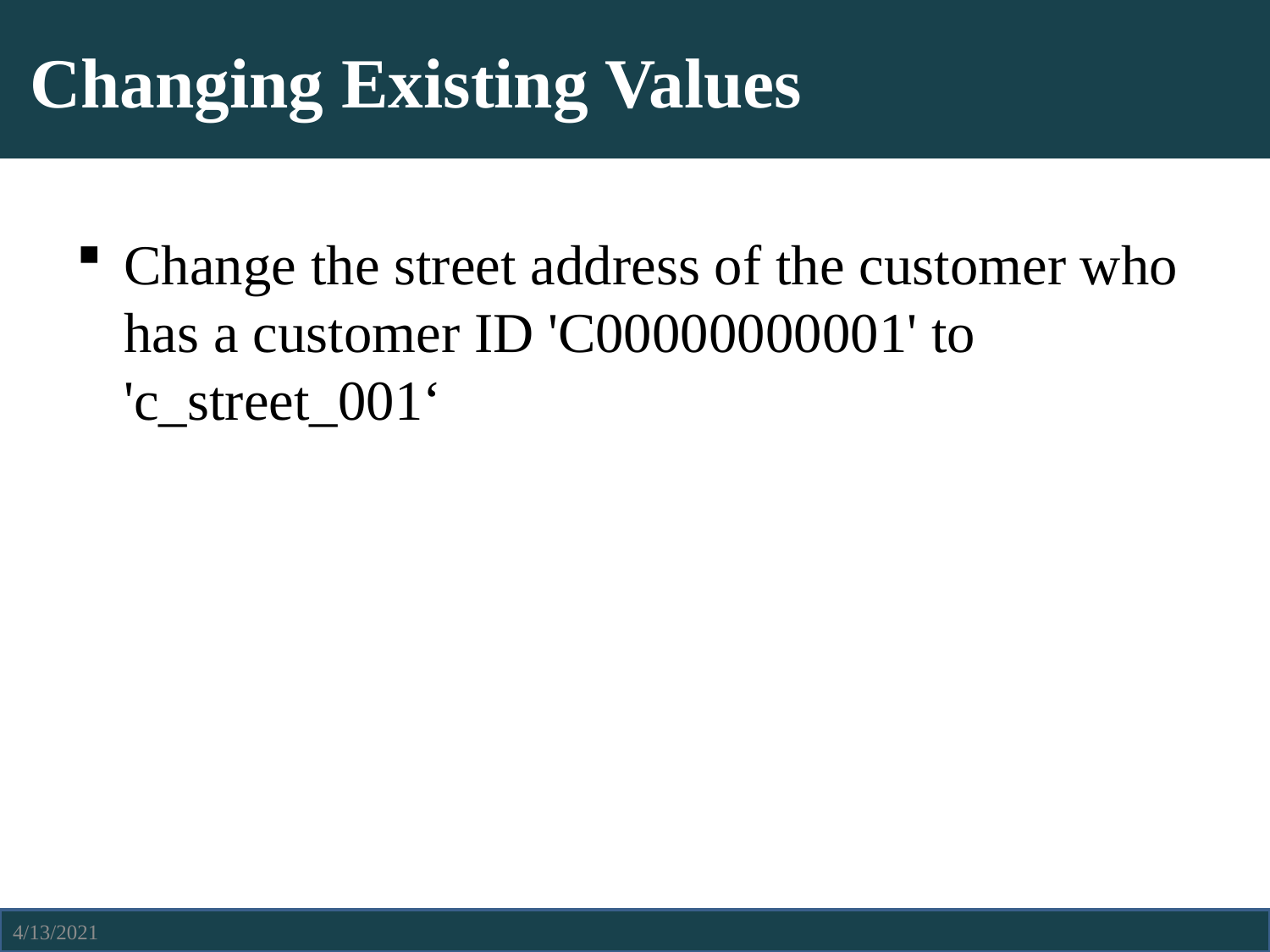

# Changing Existing Values
Change the street address of the customer who has a customer ID 'C00000000001' to 'c_street_001‘

4/13/2021